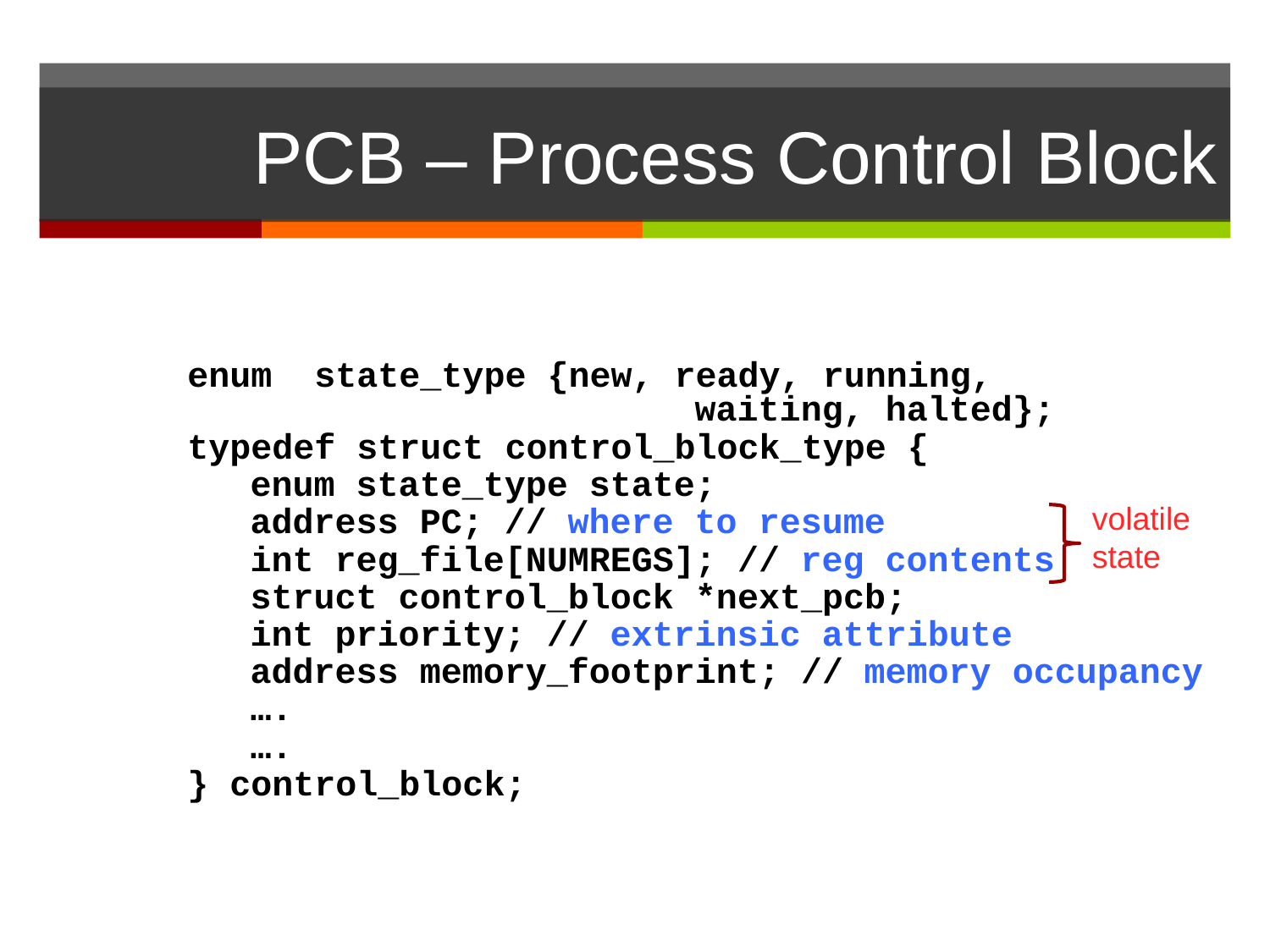

# PCB – Process Control Block
enum  state_type {new, ready, running, 				   waiting, halted};
typedef struct control_block_type {
	enum state_type state;
	address PC; // where to resume
	int reg_file[NUMREGS]; // reg contents
	struct control_block *next_pcb;
	int priority; // extrinsic attribute
	address memory_footprint; // memory occupancy
	….
	….
} control_block;
volatile
state